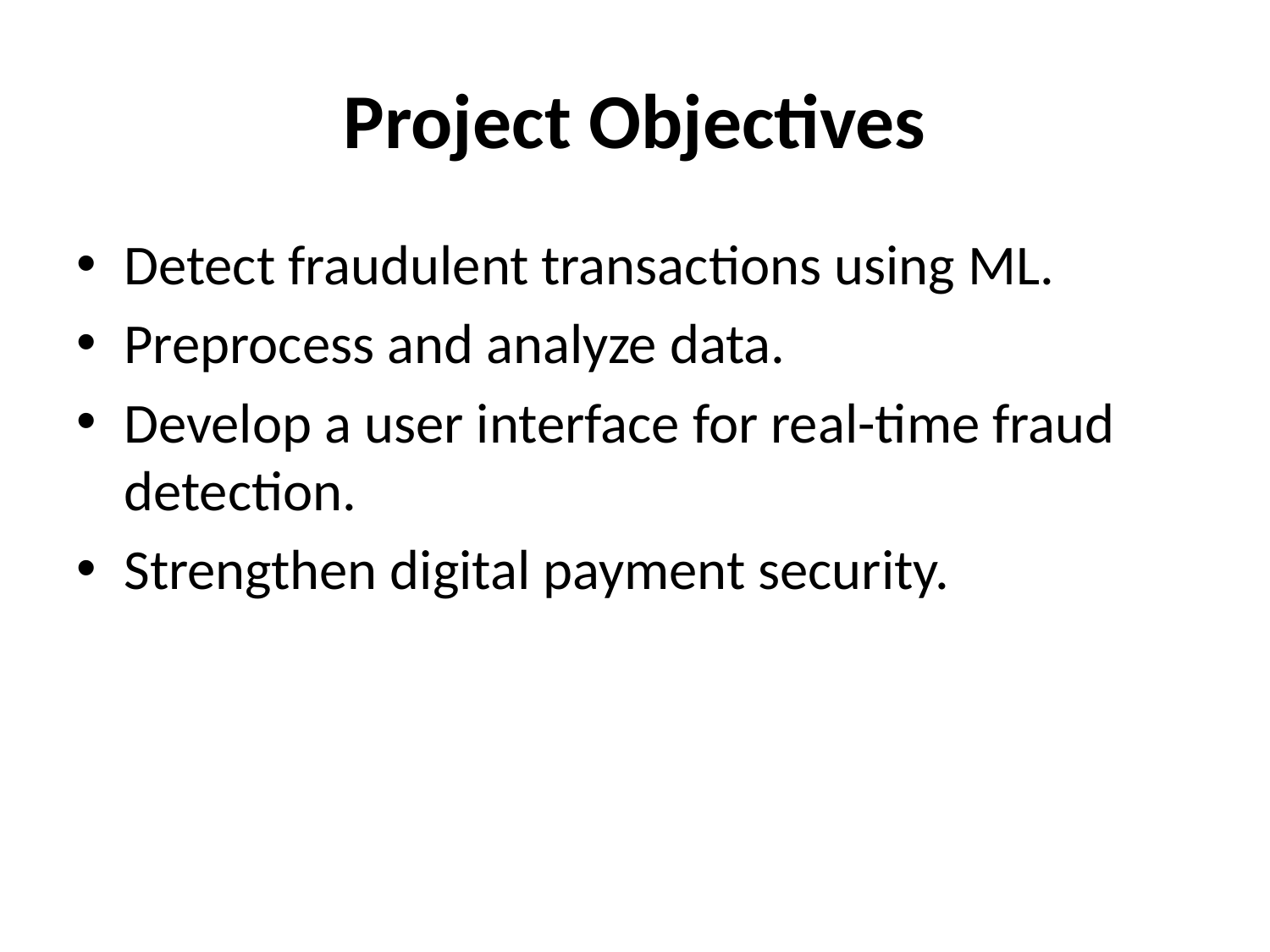

# Project Objectives
Detect fraudulent transactions using ML.
Preprocess and analyze data.
Develop a user interface for real-time fraud detection.
Strengthen digital payment security.